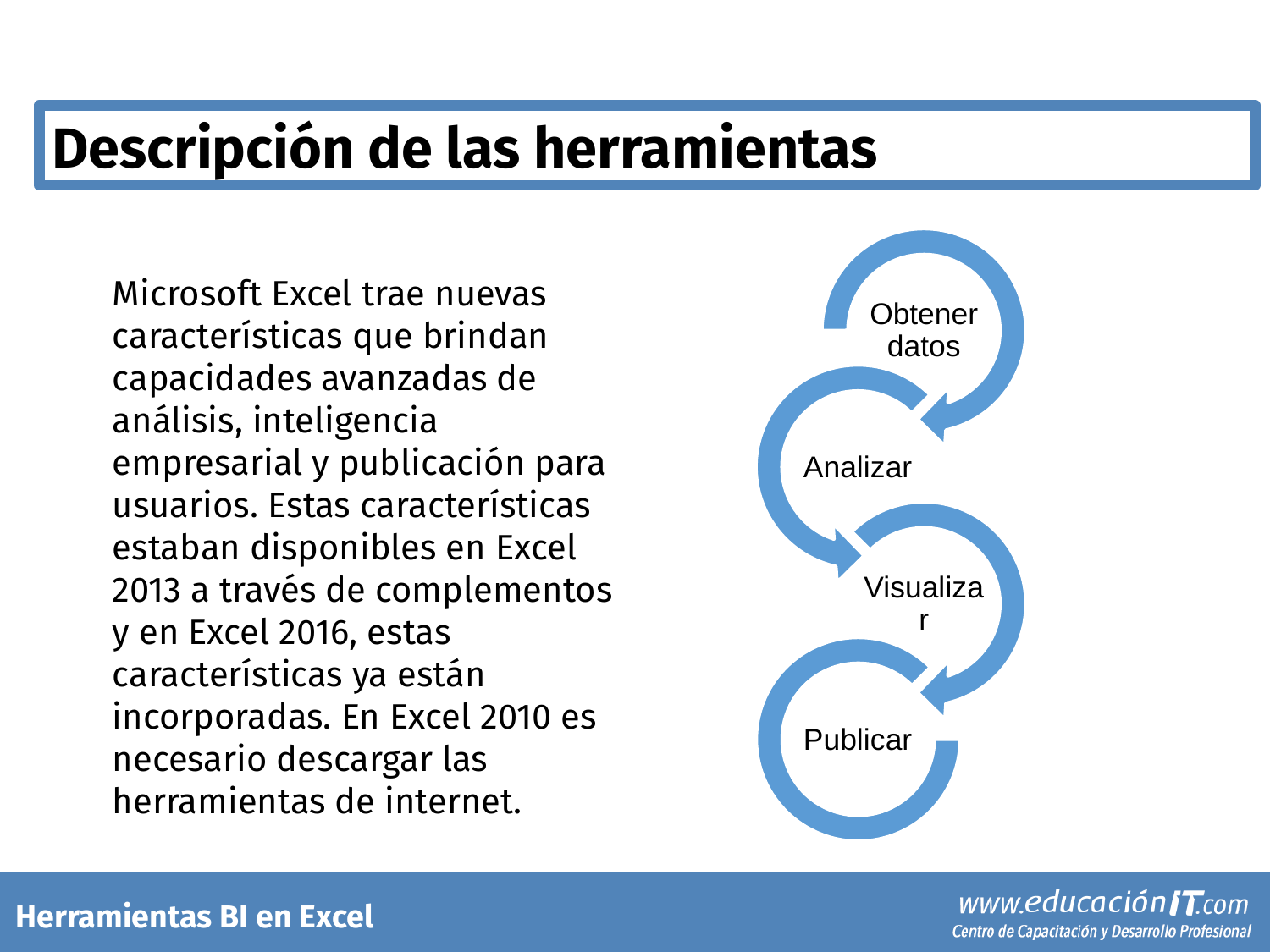

Descripción de las herramientas
Obtener datos
Analizar
Visualizar
Publicar
Microsoft Excel trae nuevas características que brindan capacidades avanzadas de análisis, inteligencia empresarial y publicación para usuarios. Estas características estaban disponibles en Excel 2013 a través de complementos y en Excel 2016, estas características ya están incorporadas. En Excel 2010 es necesario descargar las herramientas de internet.